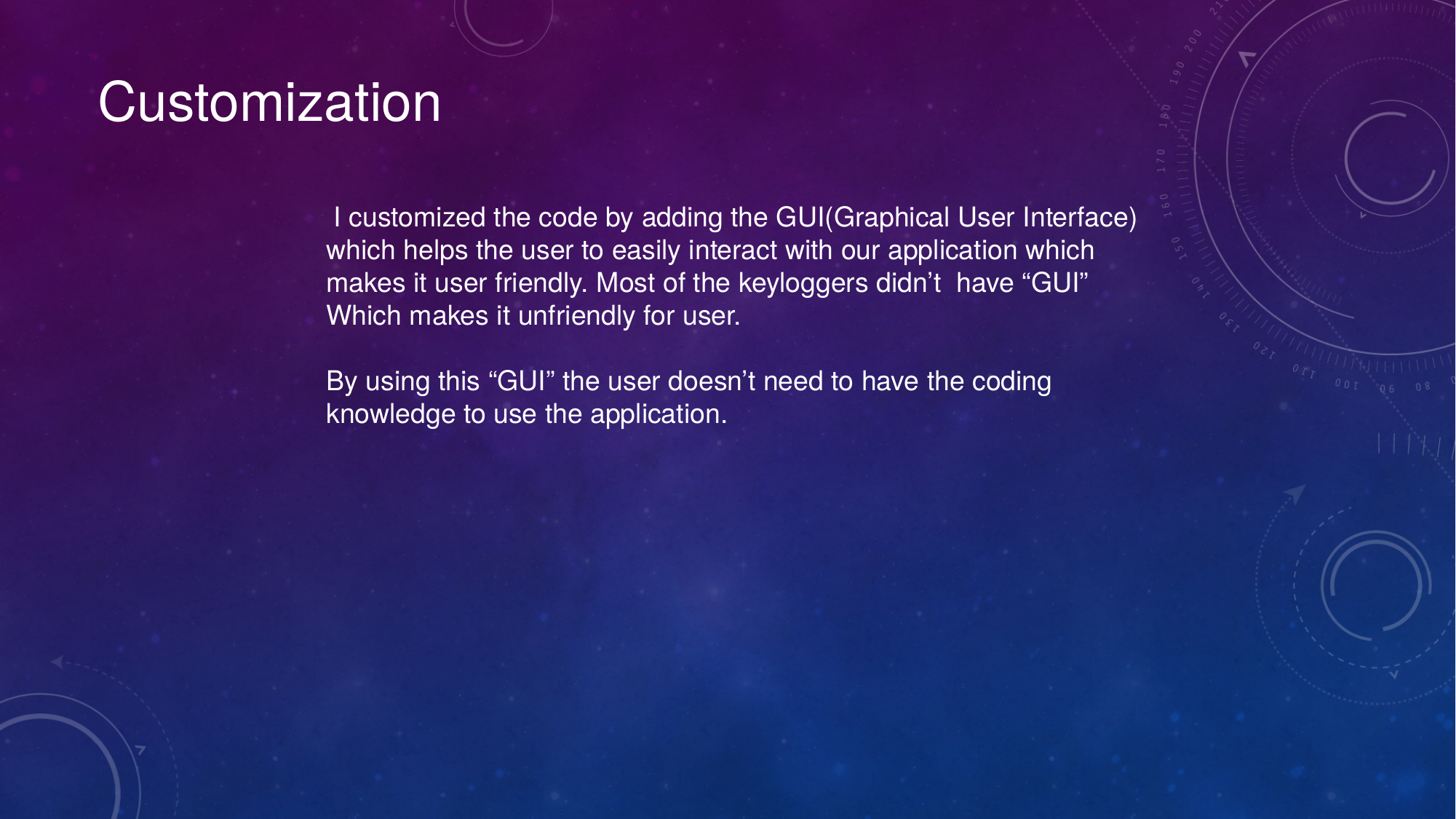

Customization
 I customized the code by adding the GUI(Graphical User Interface) which helps the user to easily interact with our application which makes it user friendly. Most of the keyloggers didn’t  have “GUI” Which makes it unfriendly for user.

By using this “GUI” the user doesn’t need to have the coding knowledge to use the application.